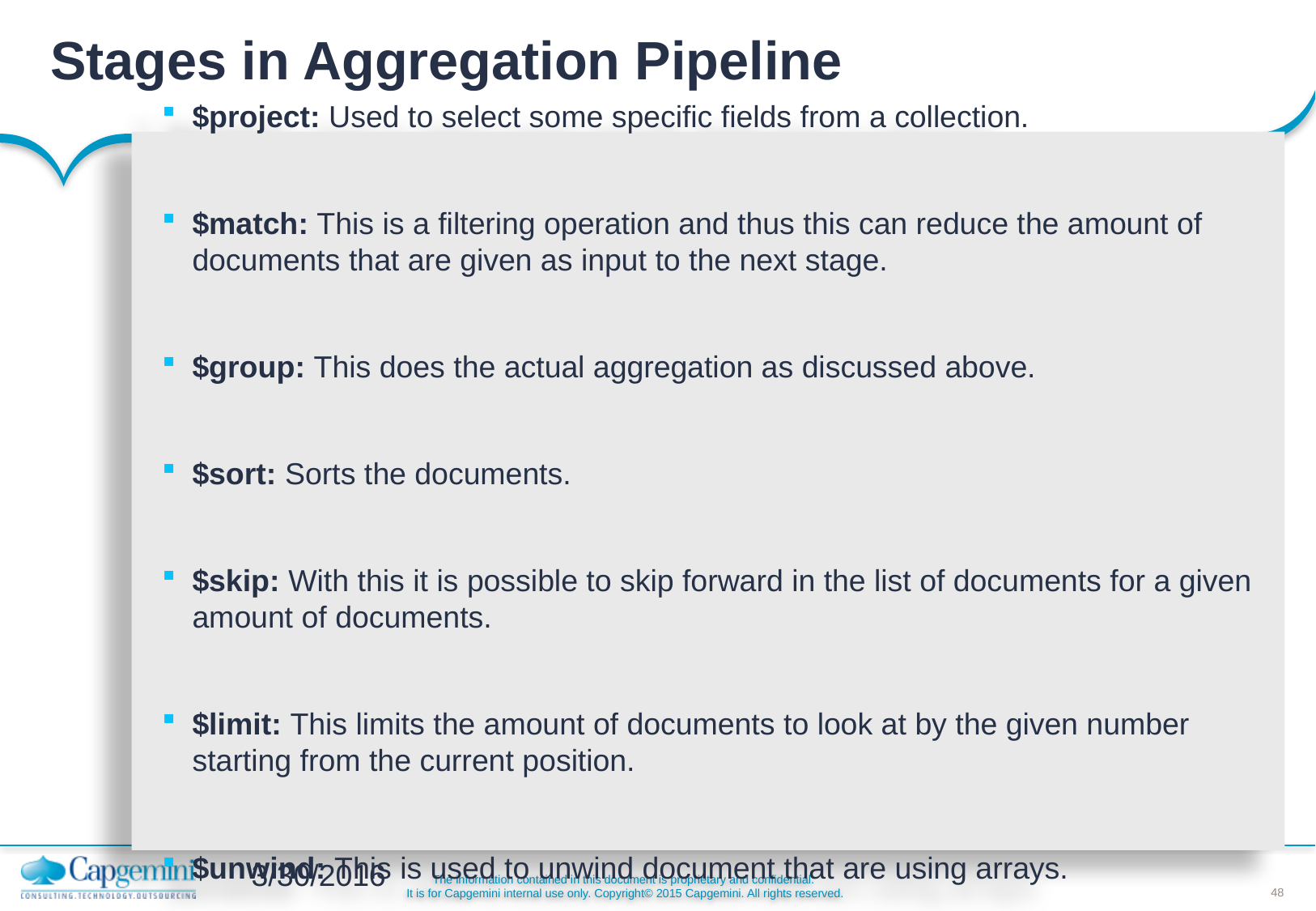

# Stages in Aggregation Pipeline
$project: Used to select some specific fields from a collection.

$match: This is a filtering operation and thus this can reduce the amount of documents that are given as input to the next stage.

$group: This does the actual aggregation as discussed above.

$sort: Sorts the documents.

$skip: With this it is possible to skip forward in the list of documents for a given amount of documents.

$limit: This limits the amount of documents to look at by the given number starting from the current position.

$unwind: This is used to unwind document that are using arrays.
3/30/2016